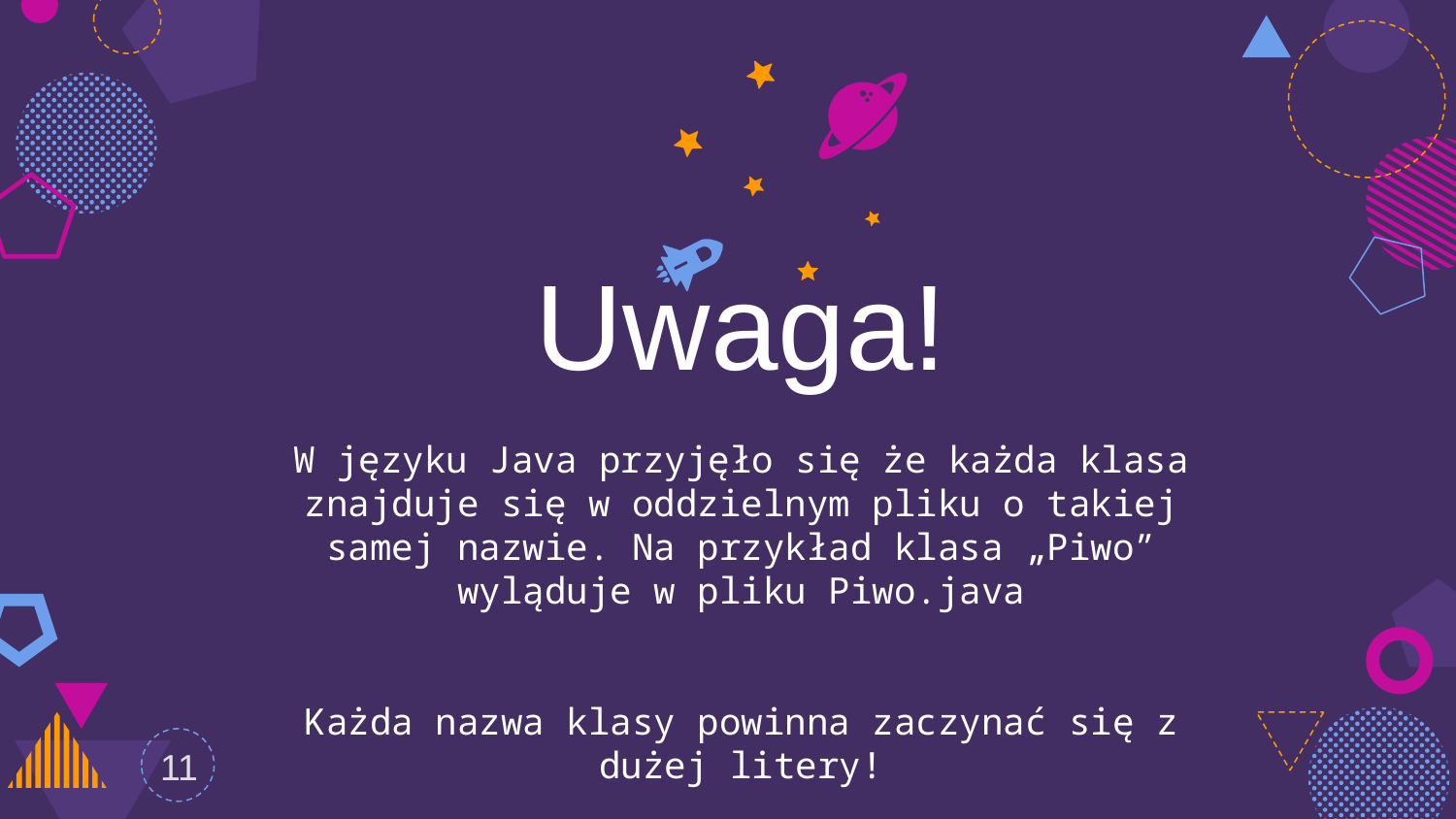

Uwaga!

W języku Java przyjęło się że każda klasa znajduje się w oddzielnym pliku o takiej samej nazwie. Na przykład klasa „Piwo” wyląduje w pliku Piwo.java

Każda nazwa klasy powinna zaczynać się z dużej litery!
11